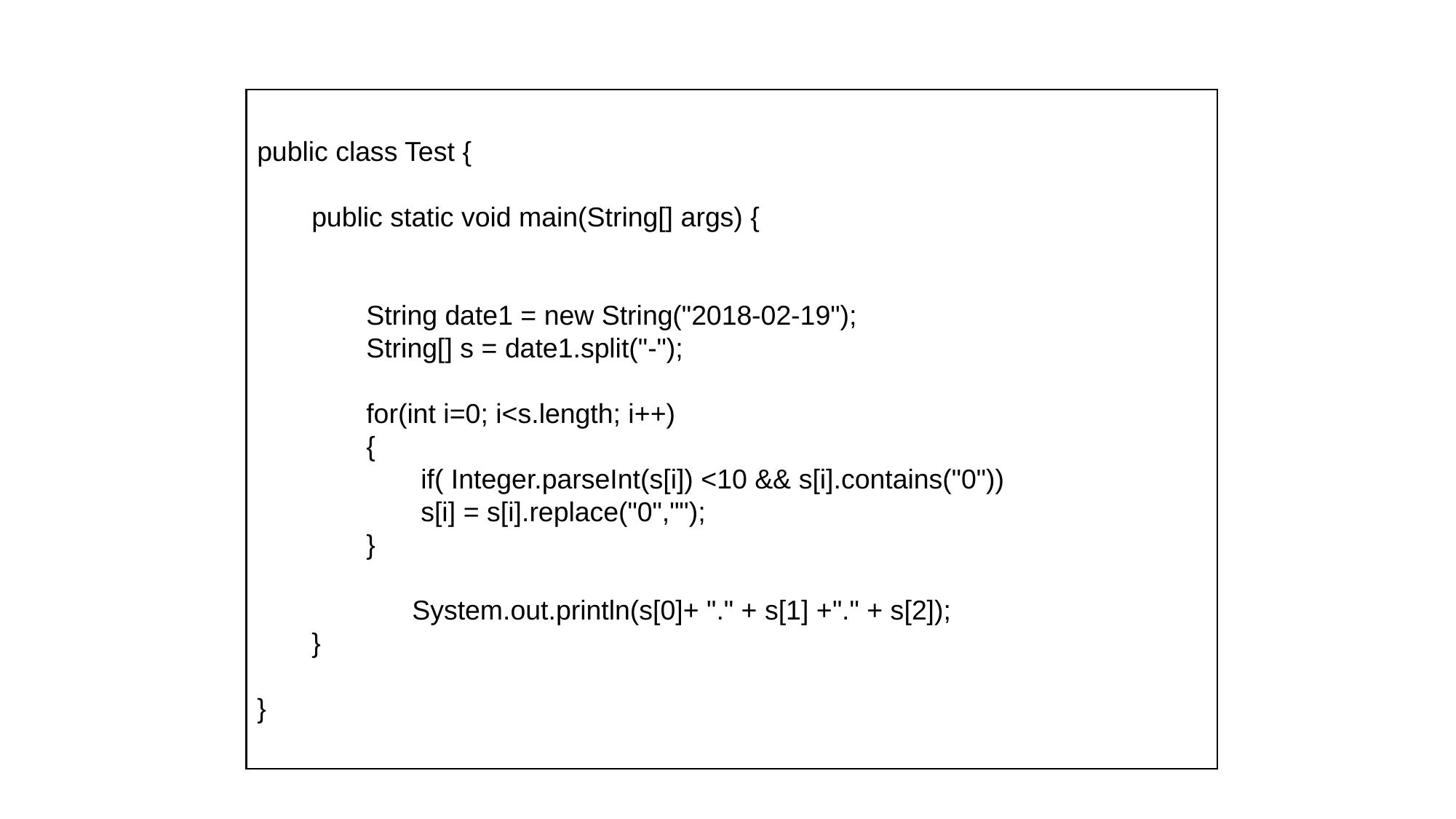

public class Test {

public static void main(String[] args) {

String date1 = new String("2018-02-19");
String[] s = date1.split("-");

for(int i=0; i<s.length; i++)
{
if( Integer.parseInt(s[i]) <10 && s[i].contains("0"))
s[i] = s[i].replace("0","");
}

      System.out.println(s[0]+ "." + s[1] +"." + s[2]);
}

}